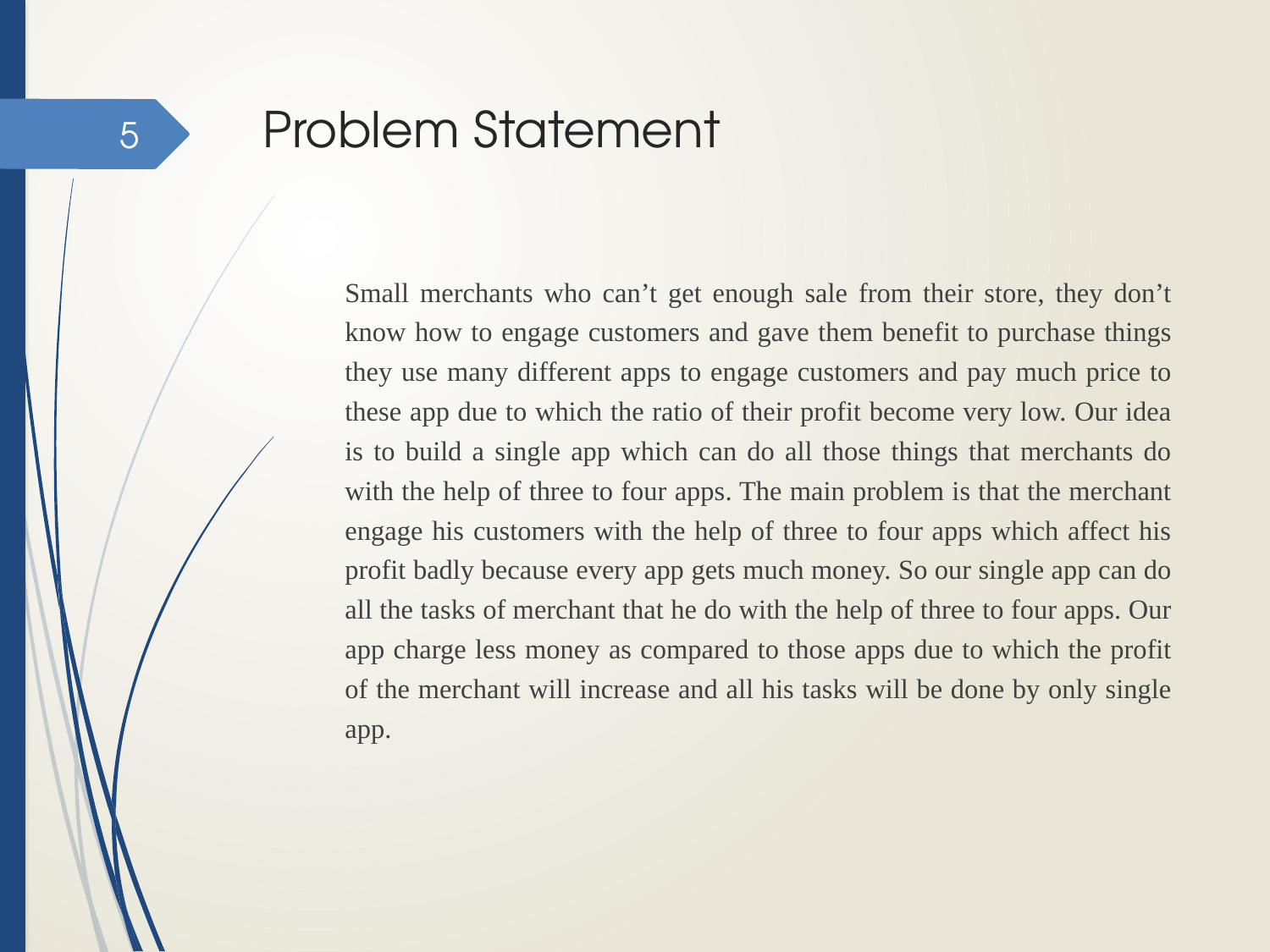

# Problem Statement
5

		Small merchants who can’t get enough sale from their store, they don’t know how to engage customers and gave them benefit to purchase things they use many different apps to engage customers and pay much price to these app due to which the ratio of their profit become very low. Our idea is to build a single app which can do all those things that merchants do with the help of three to four apps. The main problem is that the merchant engage his customers with the help of three to four apps which affect his profit badly because every app gets much money. So our single app can do all the tasks of merchant that he do with the help of three to four apps. Our app charge less money as compared to those apps due to which the profit of the merchant will increase and all his tasks will be done by only single app.